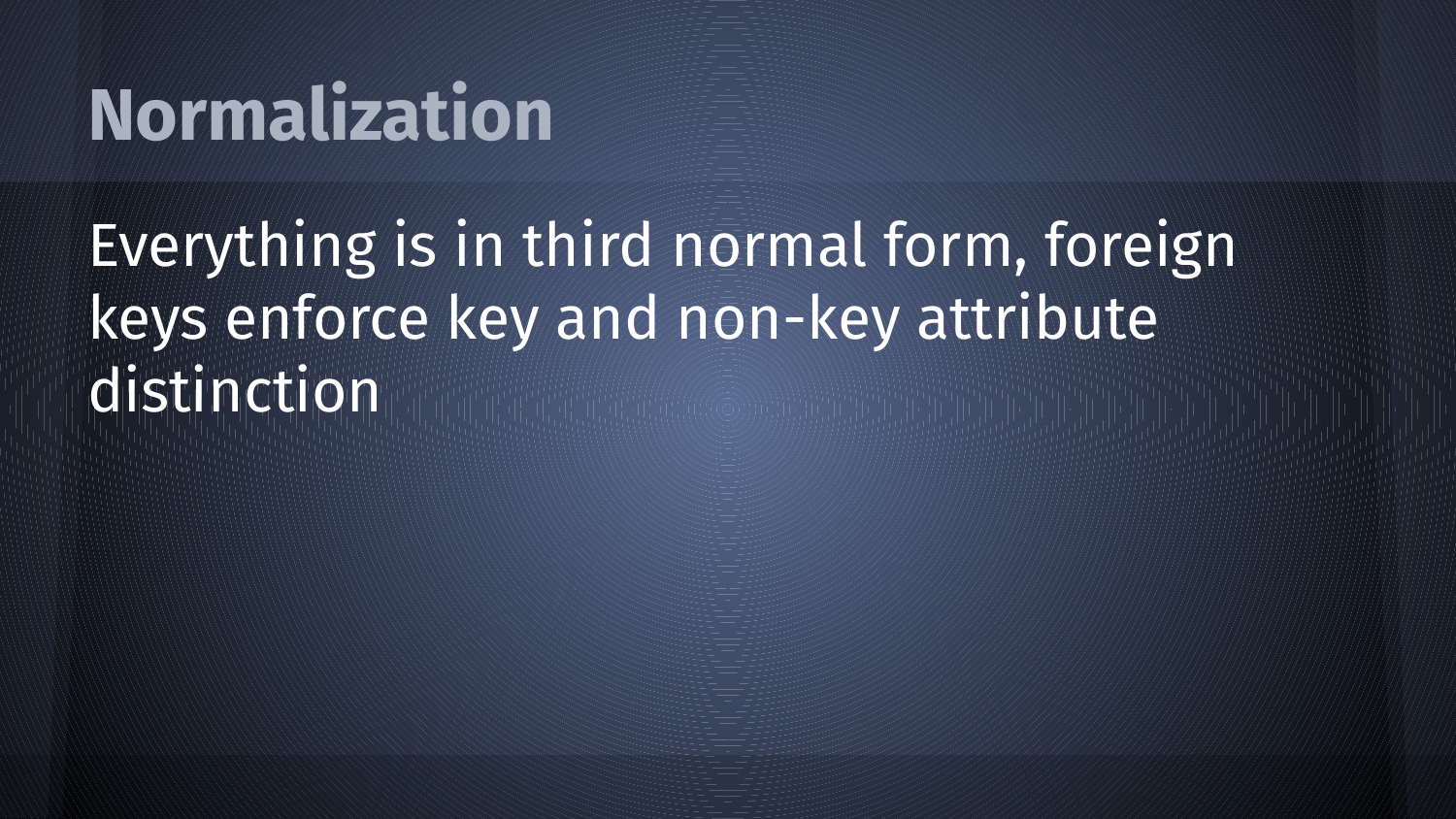

# Normalization
Everything is in third normal form, foreign keys enforce key and non-key attribute distinction